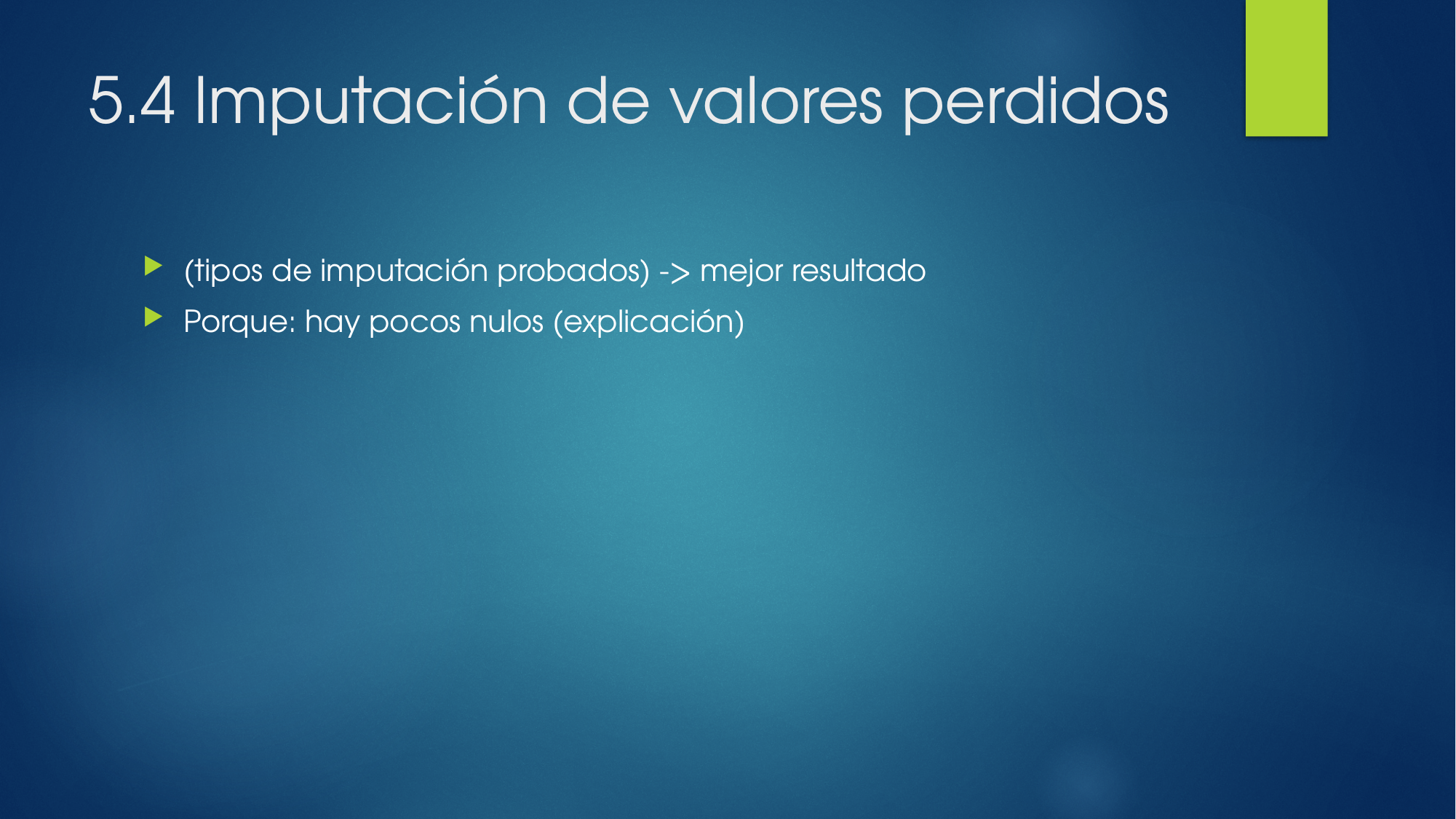

# 5.4 Imputación de valores perdidos
(tipos de imputación probados) -> mejor resultado
Porque: hay pocos nulos (explicación)